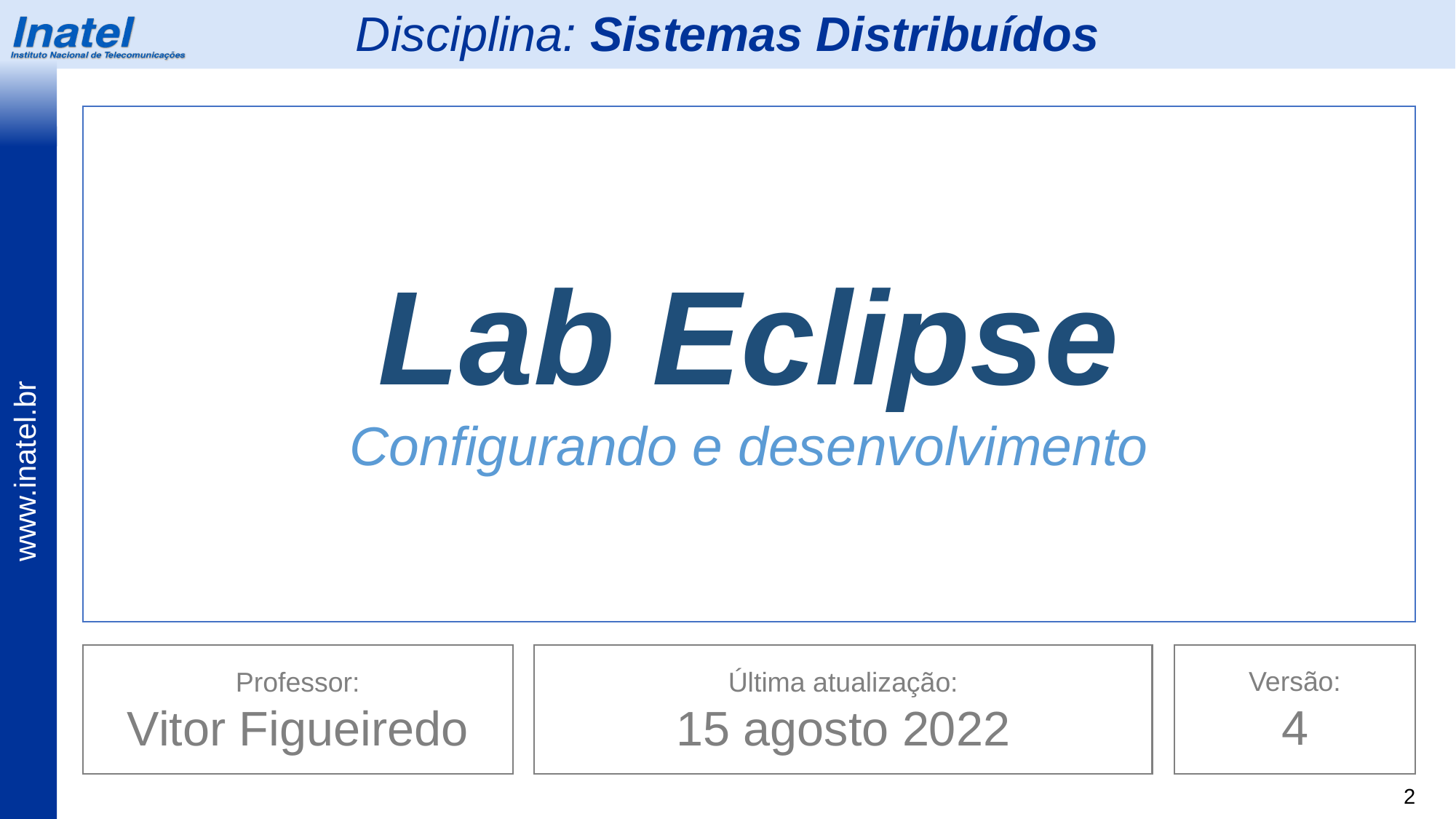

Disciplina: Sistemas Distribuídos
Lab Eclipse
Configurando e desenvolvimento
Versão:
4
Professor:
Vitor Figueiredo
Última atualização:
15 agosto 2022